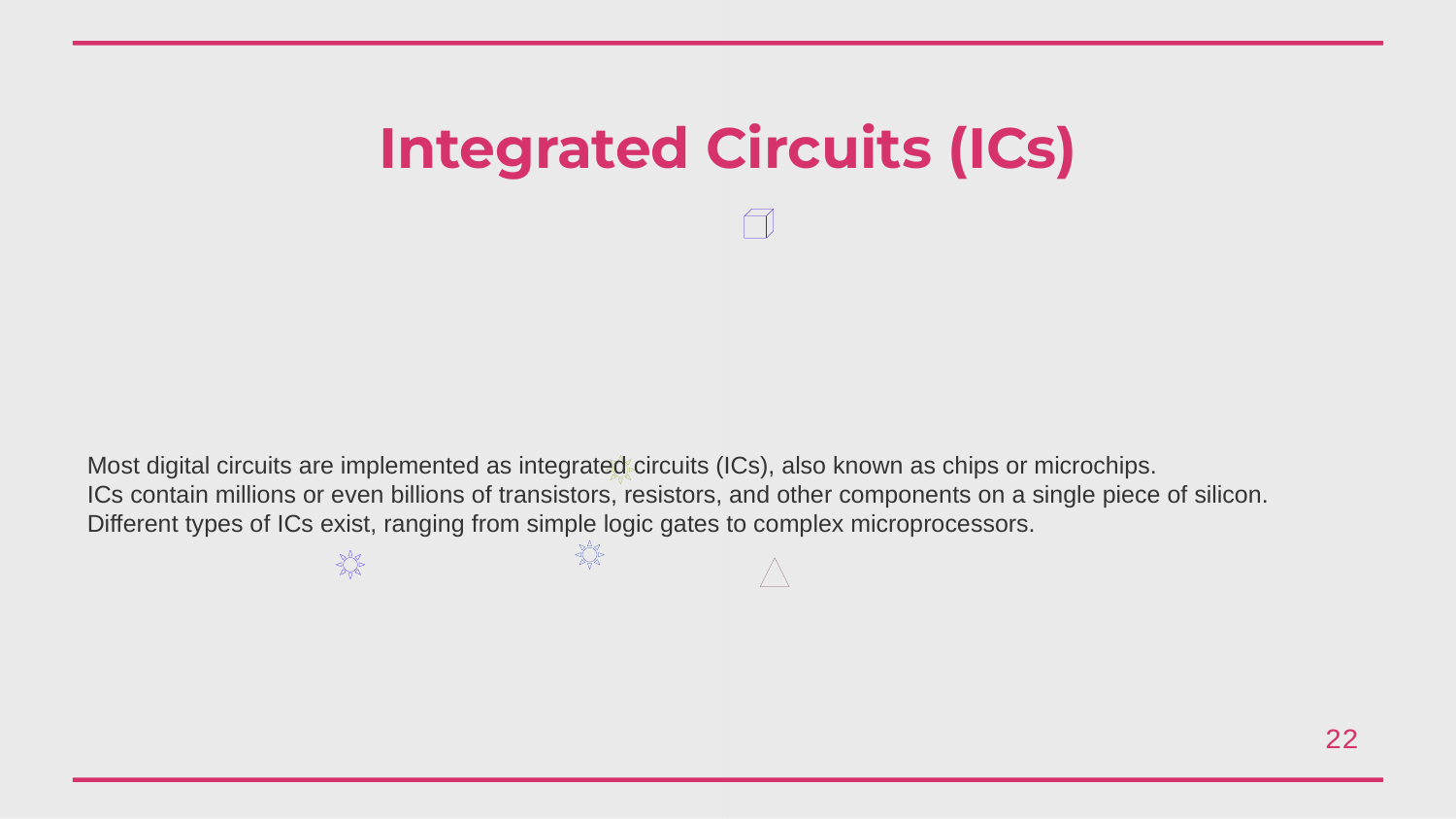

Integrated Circuits (ICs)

Most digital circuits are implemented as integrated circuits (ICs), also known as chips or microchips.
ICs contain millions or even billions of transistors, resistors, and other components on a single piece of silicon.
Different types of ICs exist, ranging from simple logic gates to complex microprocessors.

22